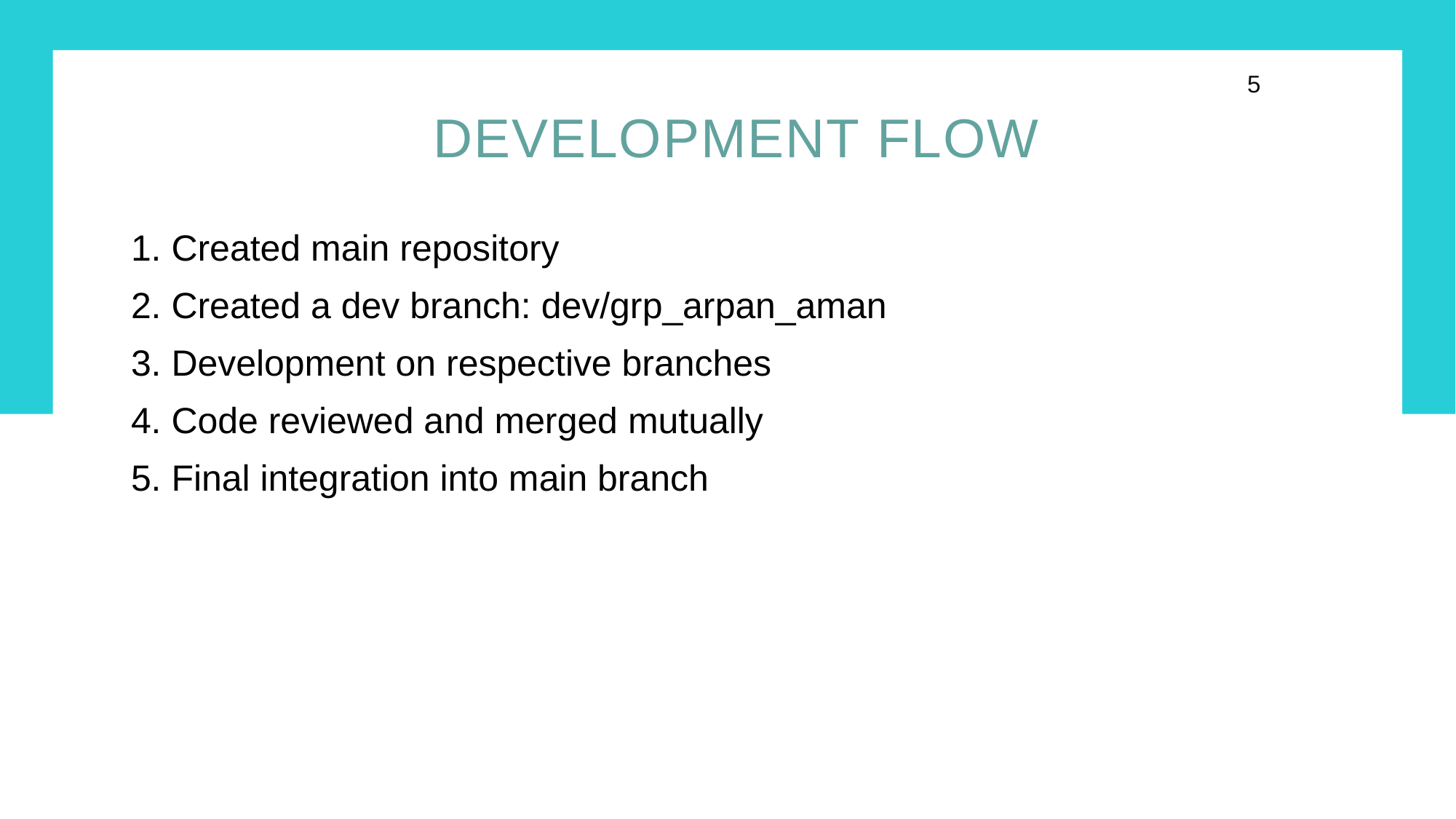

5
# Development Flow
1. Created main repository
2. Created a dev branch: dev/grp_arpan_aman
3. Development on respective branches
4. Code reviewed and merged mutually
5. Final integration into main branch